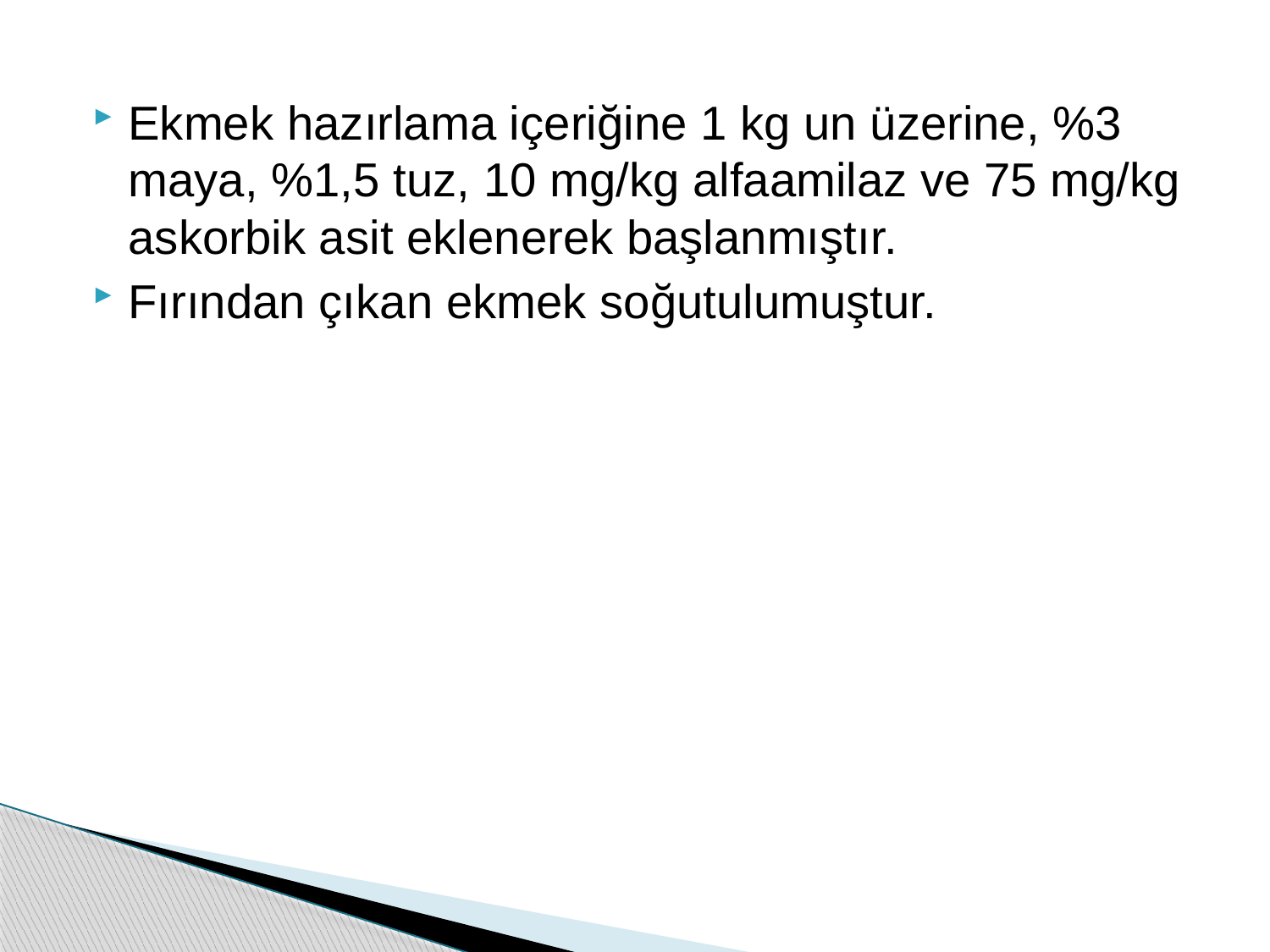

Ekmek hazırlama içeriğine 1 kg un üzerine, %3 maya, %1,5 tuz, 10 mg/kg alfaamilaz ve 75 mg/kg askorbik asit eklenerek başlanmıştır.
Fırından çıkan ekmek soğutulumuştur.